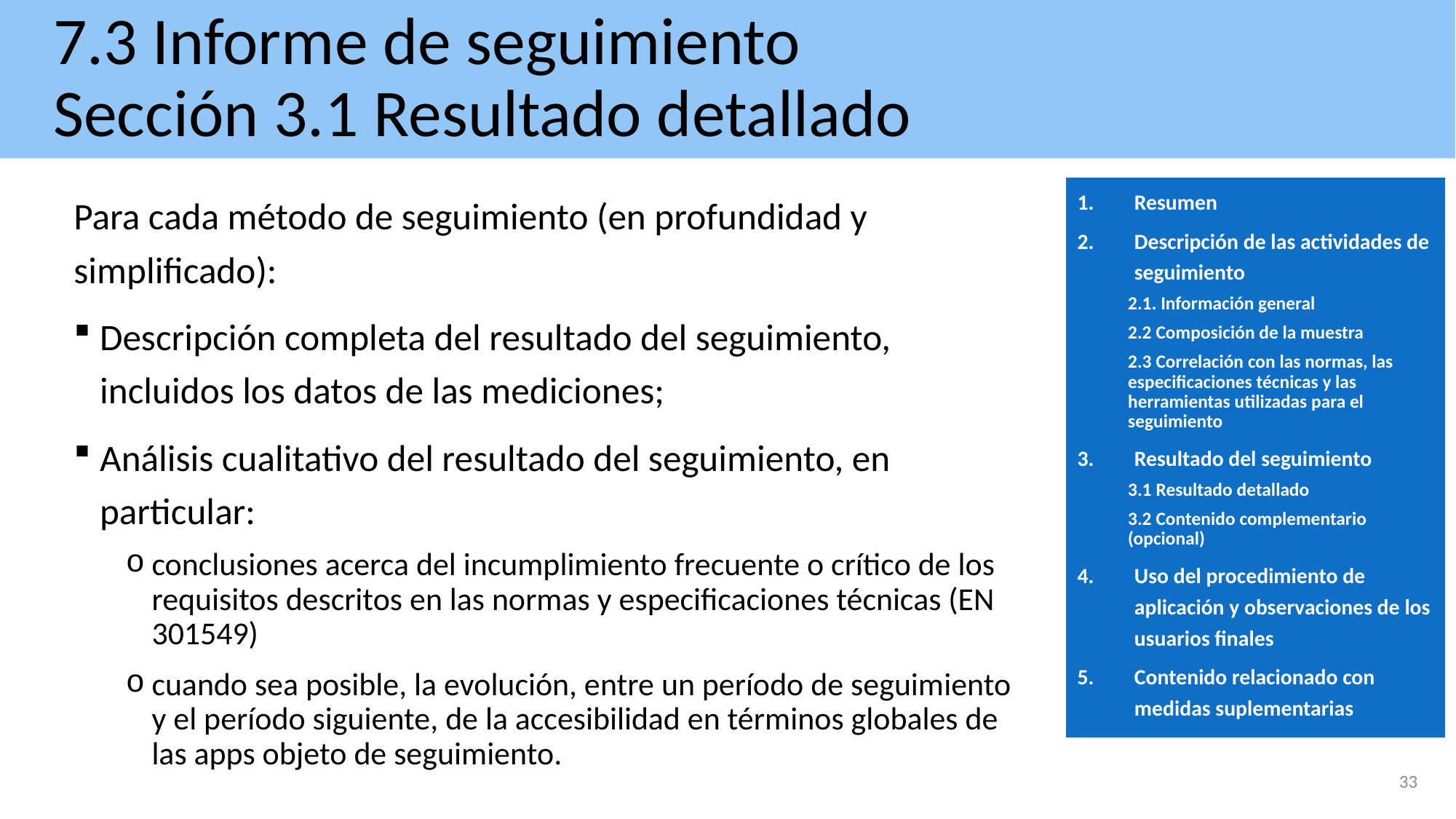

# 7.3 Informe de seguimiento Sección 3.1 Resultado detallado
Para cada método de seguimiento (en profundidad y simplificado):
Descripción completa del resultado del seguimiento, incluidos los datos de las mediciones;
Análisis cualitativo del resultado del seguimiento, en particular:
conclusiones acerca del incumplimiento frecuente o crítico de los requisitos descritos en las normas y especificaciones técnicas (EN 301549)
cuando sea posible, la evolución, entre un período de seguimiento y el período siguiente, de la accesibilidad en términos globales de las apps objeto de seguimiento.
Resumen
Descripción de las actividades de seguimiento
2.1. Información general
2.2 Composición de la muestra
2.3 Correlación con las normas, las especificaciones técnicas y las herramientas utilizadas para el seguimiento
Resultado del seguimiento
3.1 Resultado detallado
3.2 Contenido complementario (opcional)
Uso del procedimiento de aplicación y observaciones de los usuarios finales
Contenido relacionado con medidas suplementarias
33